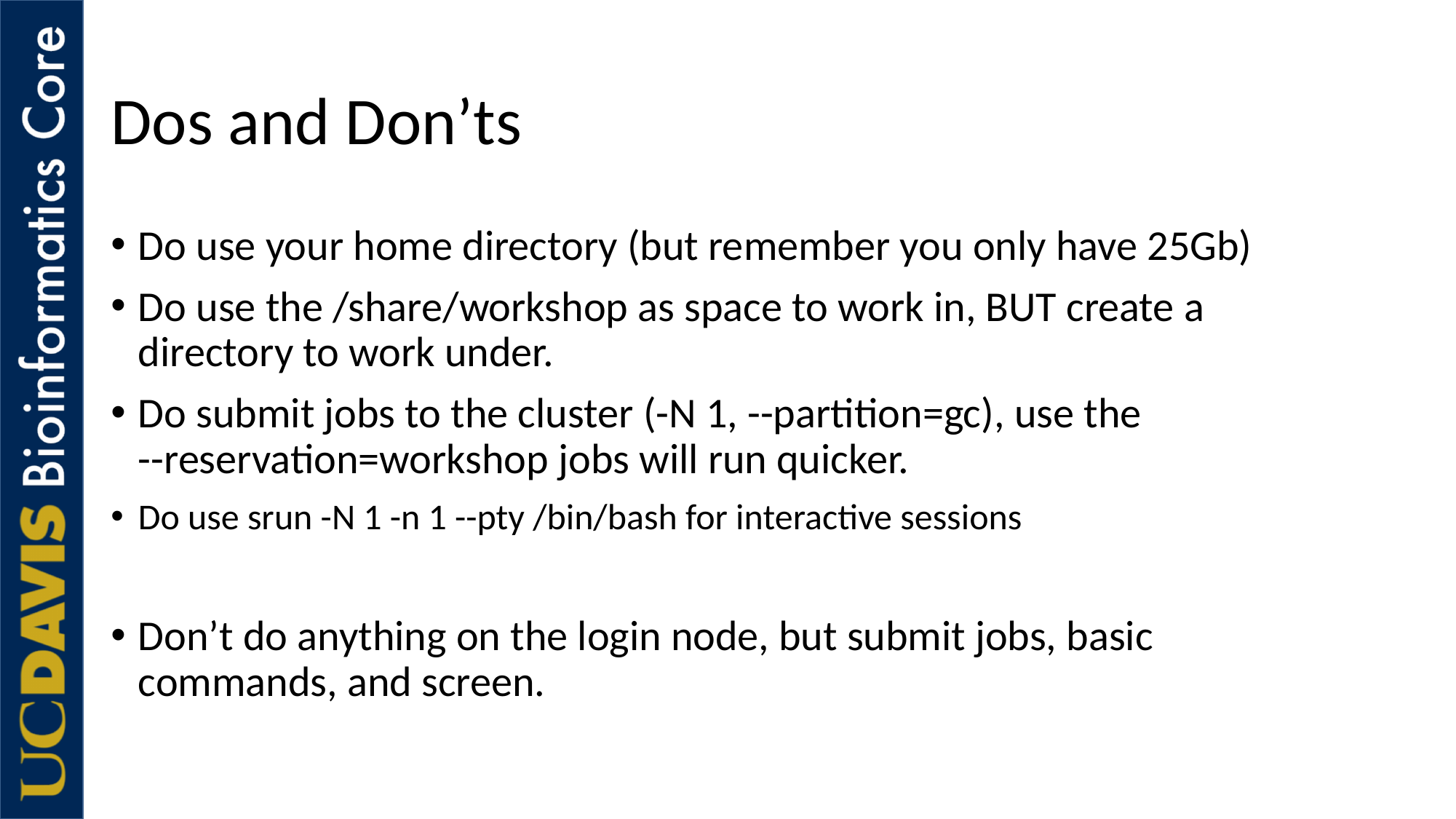

# Dos and Don’ts
Do use your home directory (but remember you only have 25Gb)
Do use the /share/workshop as space to work in, BUT create a directory to work under.
Do submit jobs to the cluster (-N 1, --partition=gc), use the                    --reservation=workshop jobs will run quicker.
Do use srun -N 1 -n 1 --pty /bin/bash for interactive sessions

Don’t do anything on the login node, but submit jobs, basic commands, and screen.